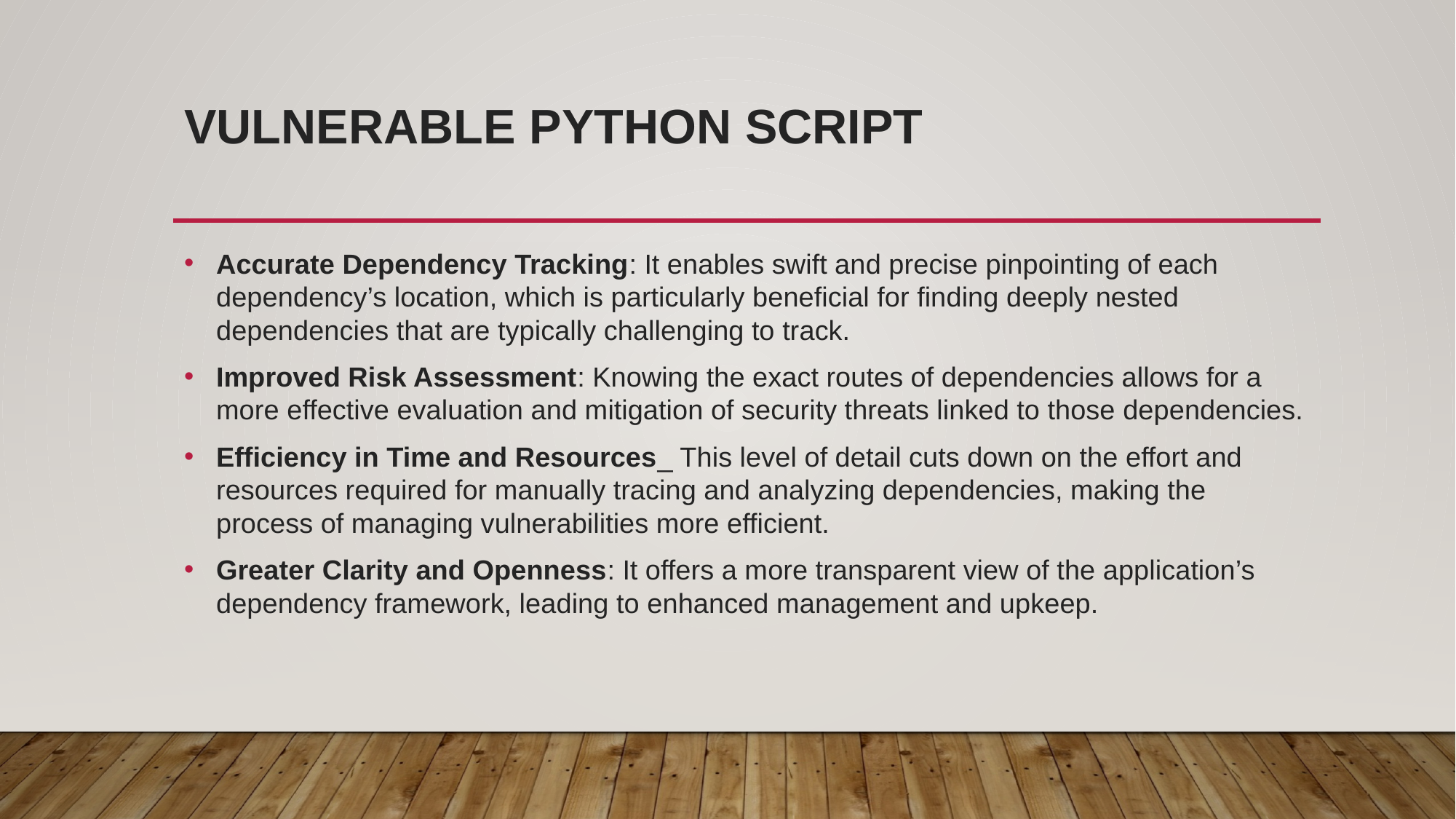

# Vulnerable Python Script
Accurate Dependency Tracking: It enables swift and precise pinpointing of each dependency’s location, which is particularly beneficial for finding deeply nested dependencies that are typically challenging to track.
Improved Risk Assessment: Knowing the exact routes of dependencies allows for a more effective evaluation and mitigation of security threats linked to those dependencies.
Efficiency in Time and Resources_ This level of detail cuts down on the effort and resources required for manually tracing and analyzing dependencies, making the process of managing vulnerabilities more efficient.
Greater Clarity and Openness: It offers a more transparent view of the application’s dependency framework, leading to enhanced management and upkeep.